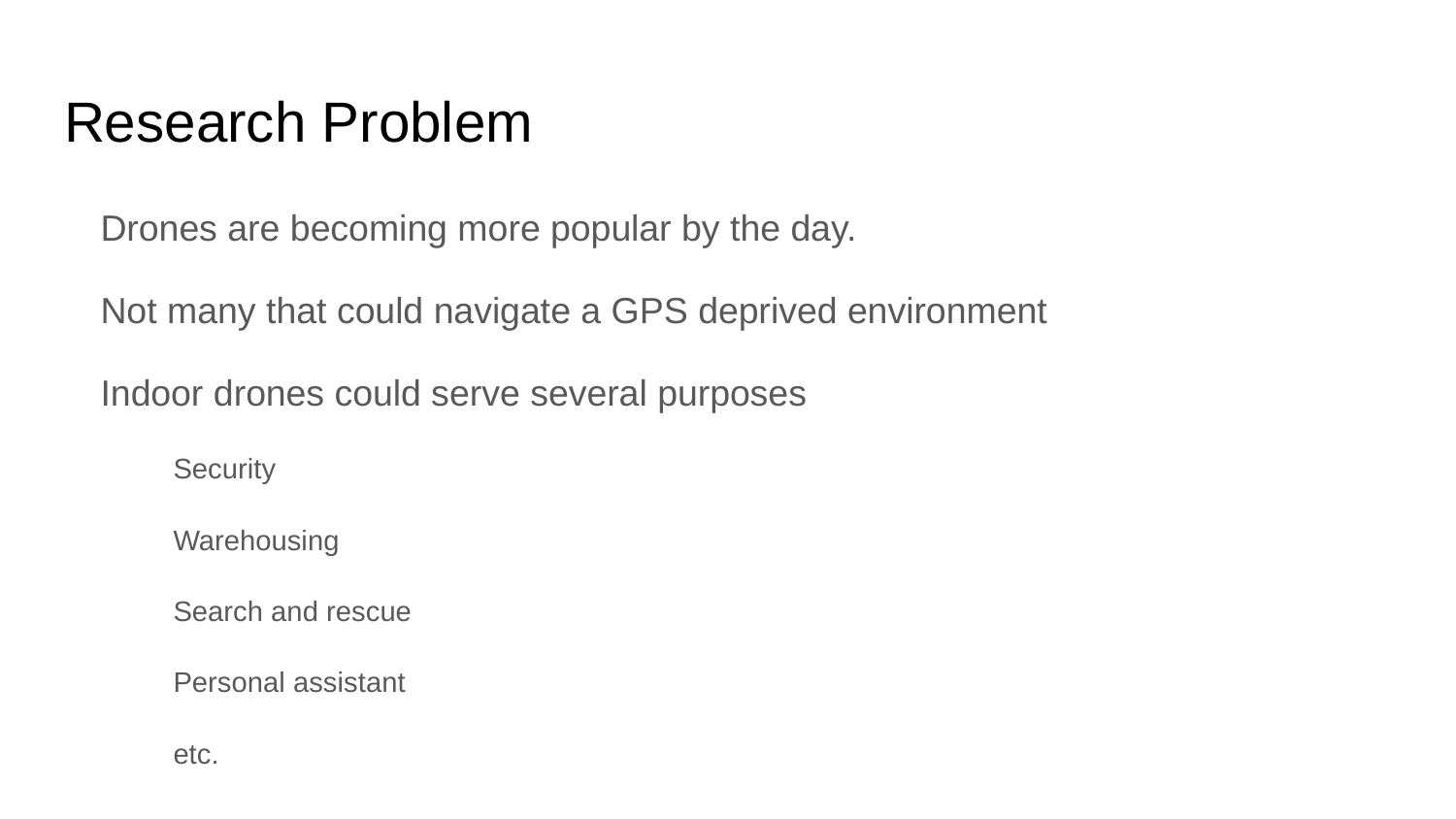

# Research Problem
Drones are becoming more popular by the day.
Not many that could navigate a GPS deprived environment
Indoor drones could serve several purposes
Security
Warehousing
Search and rescue
Personal assistant
etc.